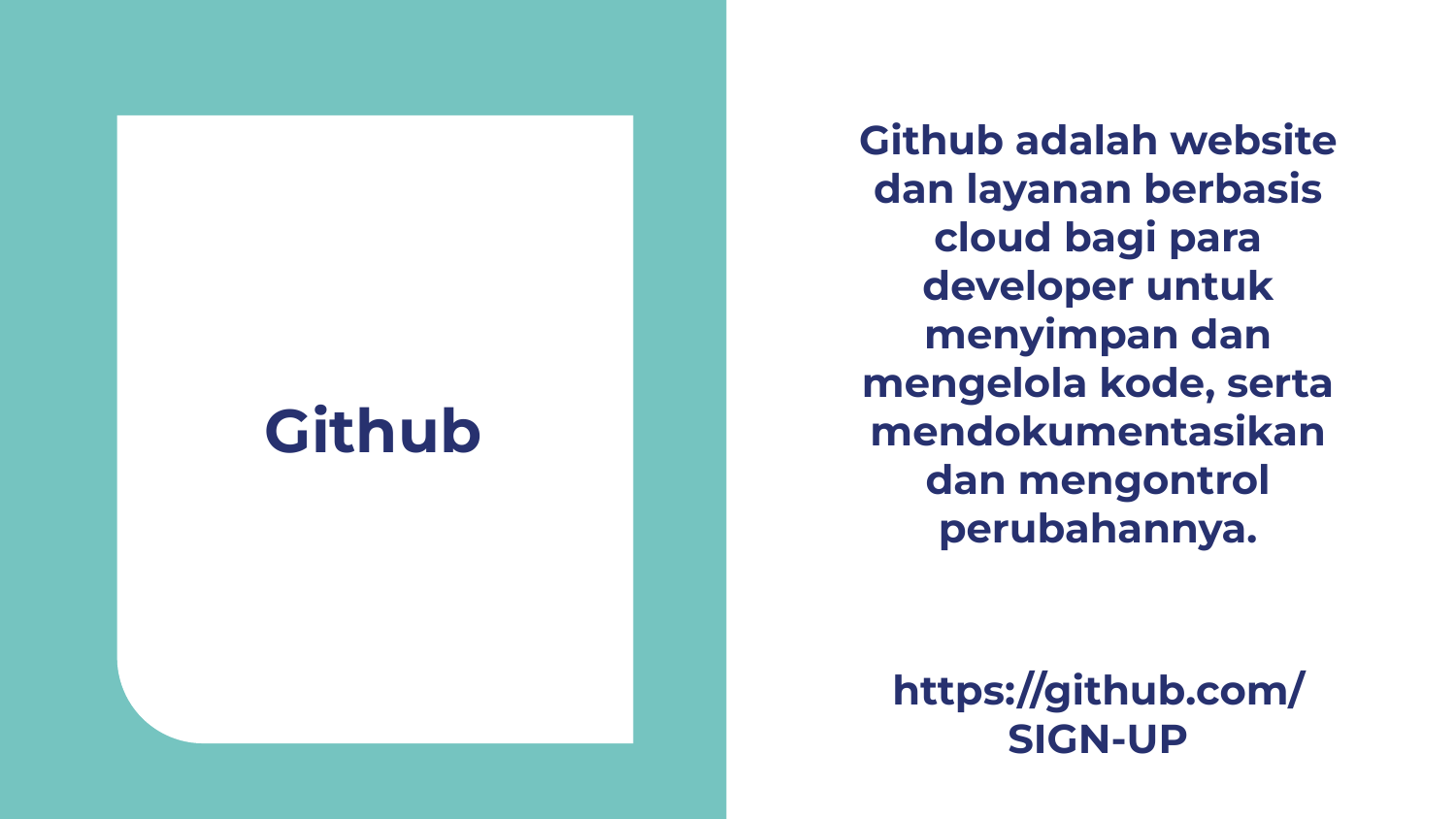

Github adalah website dan layanan berbasis cloud bagi para developer untuk menyimpan dan mengelola kode, serta mendokumentasikan dan mengontrol perubahannya.

https://github.com/SIGN-UP
# Github